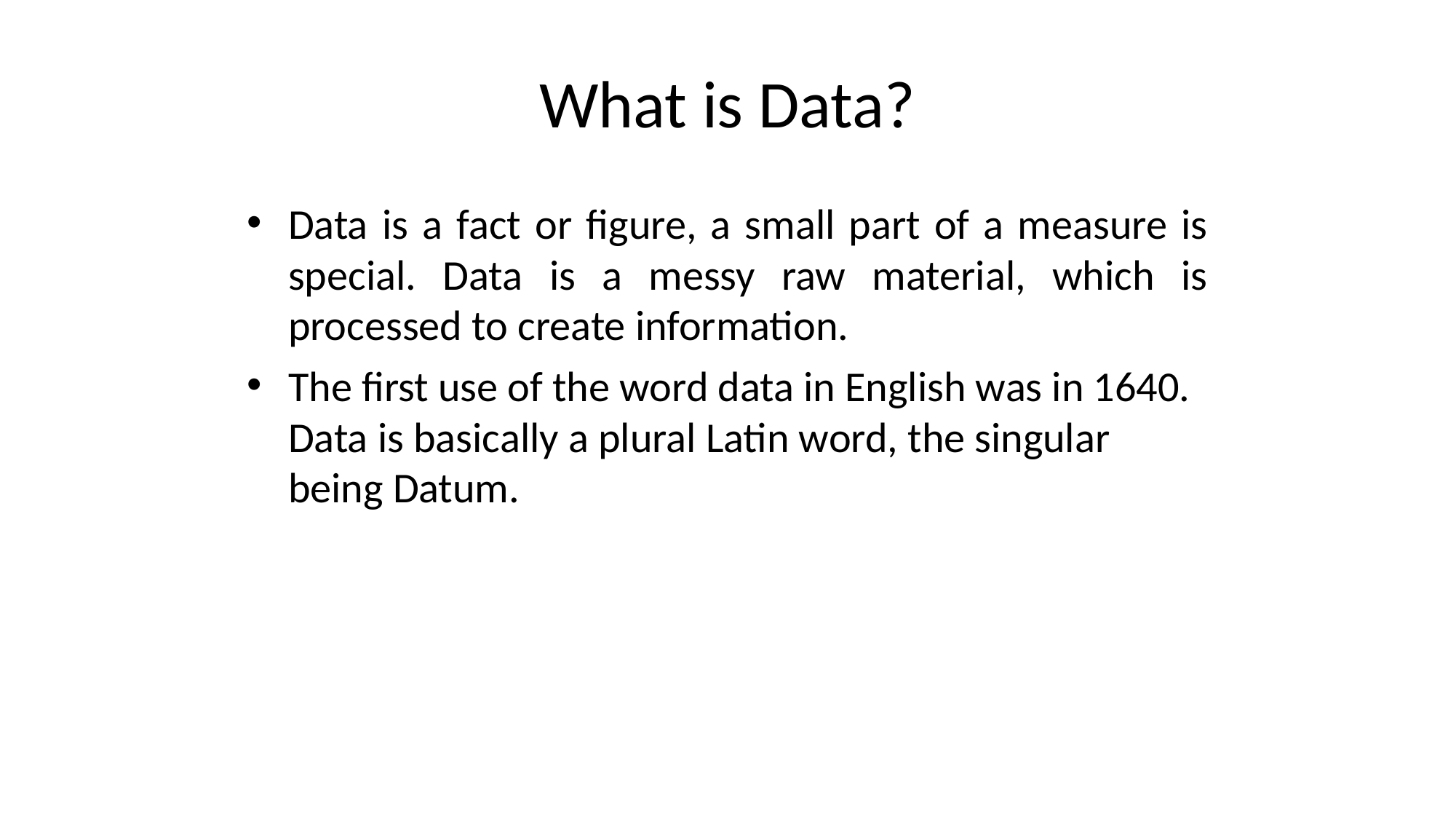

# What is Data?
Data is a fact or figure, a small part of a measure is special. Data is a messy raw material, which is processed to create information.
The first use of the word data in English was in 1640. Data is basically a plural Latin word, the singular being Datum.